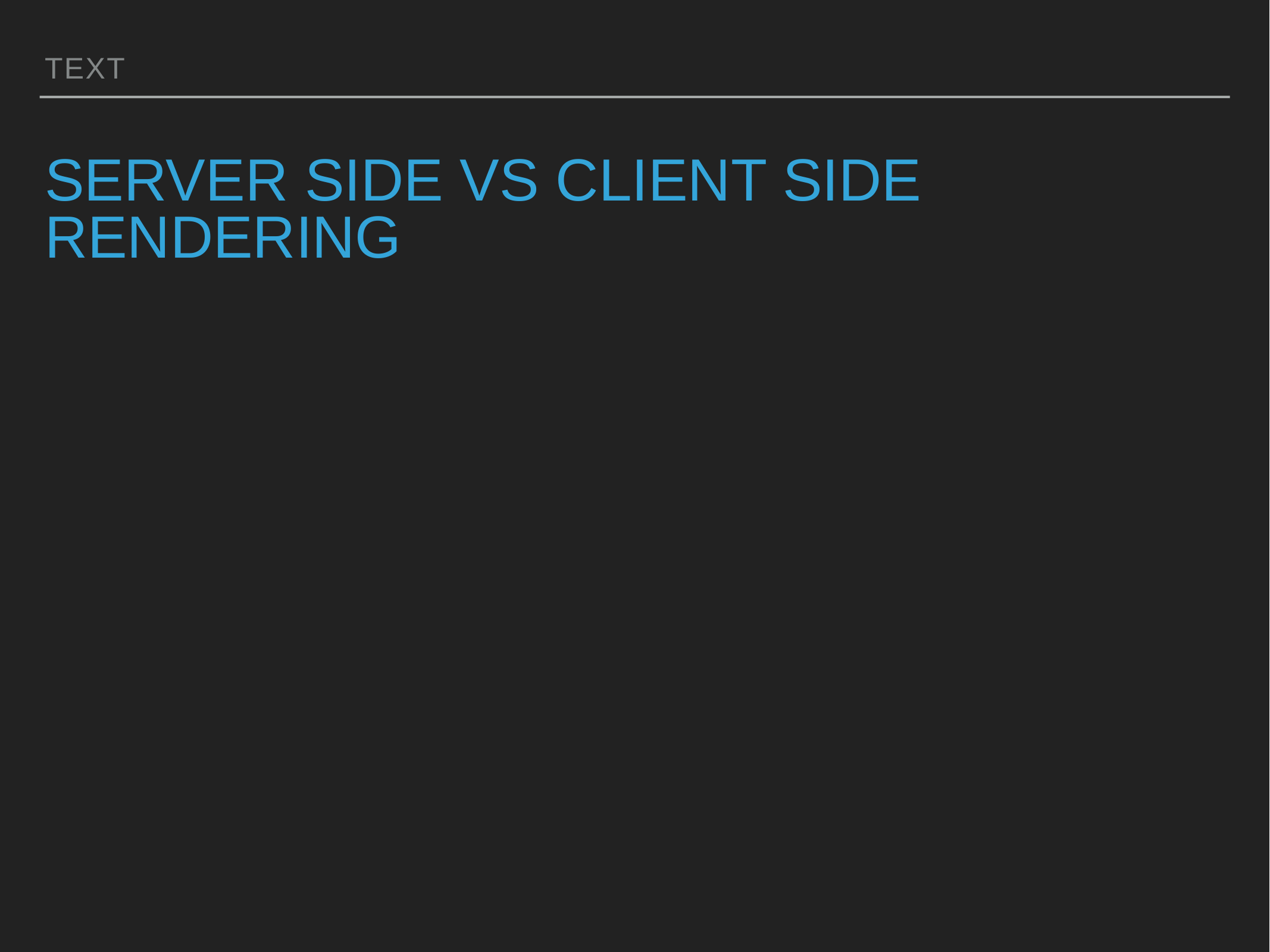

Text
# Server Side vs client side rendering